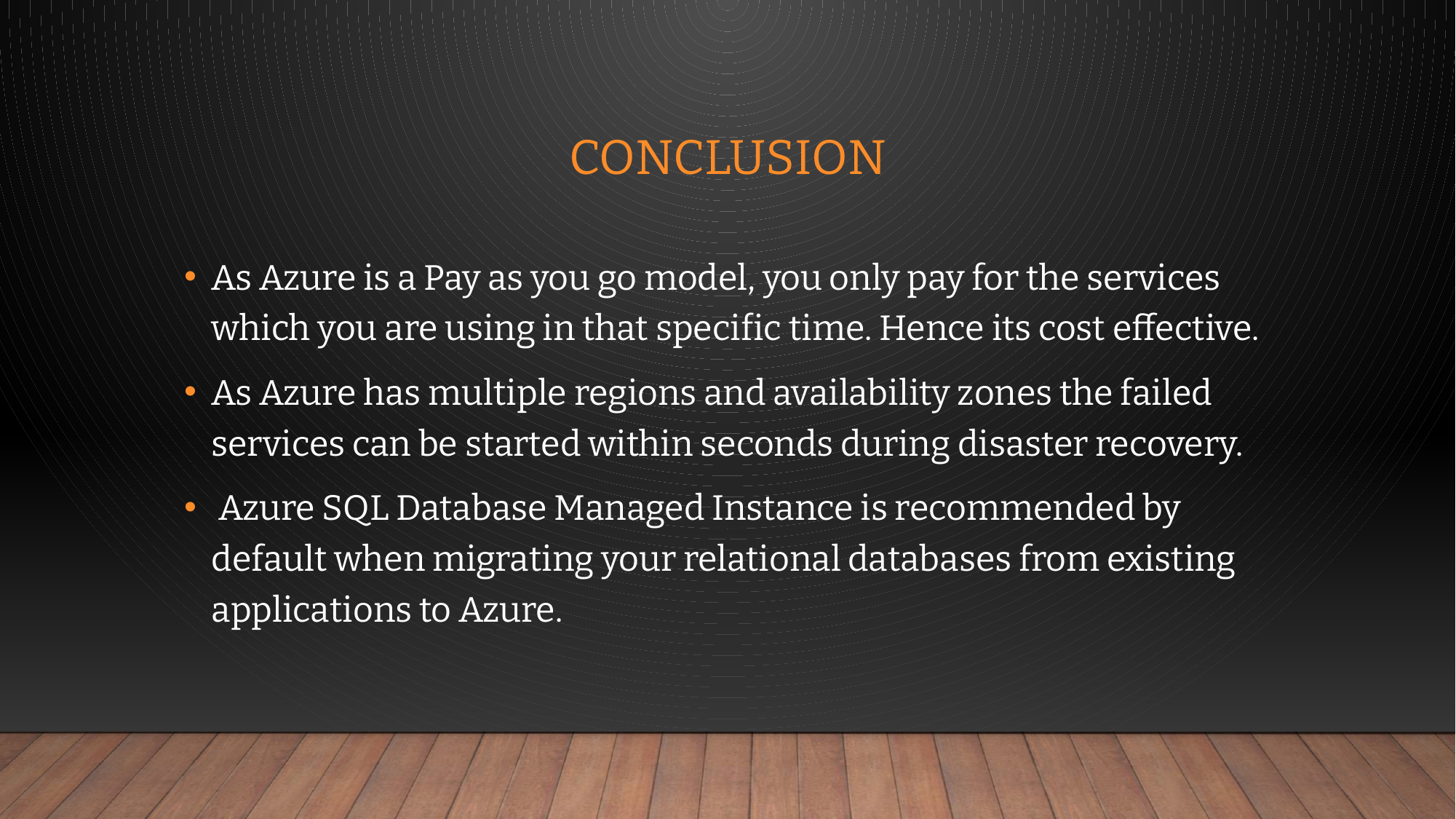

# CONCLUSION
As Azure is a Pay as you go model, you only pay for the services which you are using in that specific time. Hence its cost effective.
As Azure has multiple regions and availability zones the failed services can be started within seconds during disaster recovery.
 Azure SQL Database Managed Instance is recommended by default when migrating your relational databases from existing applications to Azure.